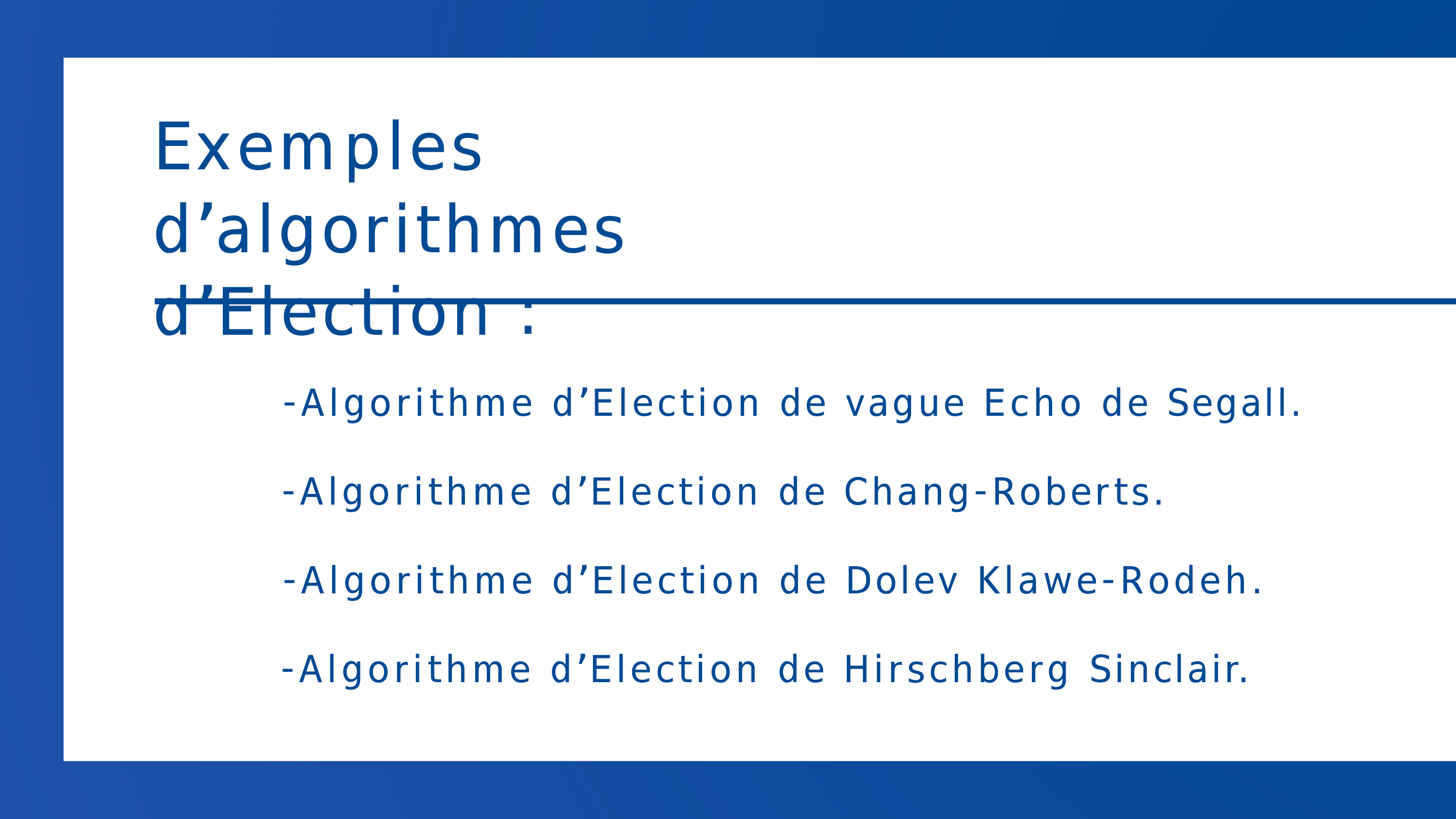

# Exemples d’algorithmes  d’Election :

-Algorithme d’Election de vague Echo de Segall.

-Algorithme d’Election de Chang-Roberts.

-Algorithme d’Election de Dolev Klawe-Rodeh.

-Algorithme d’Election de Hirschberg Sinclair.